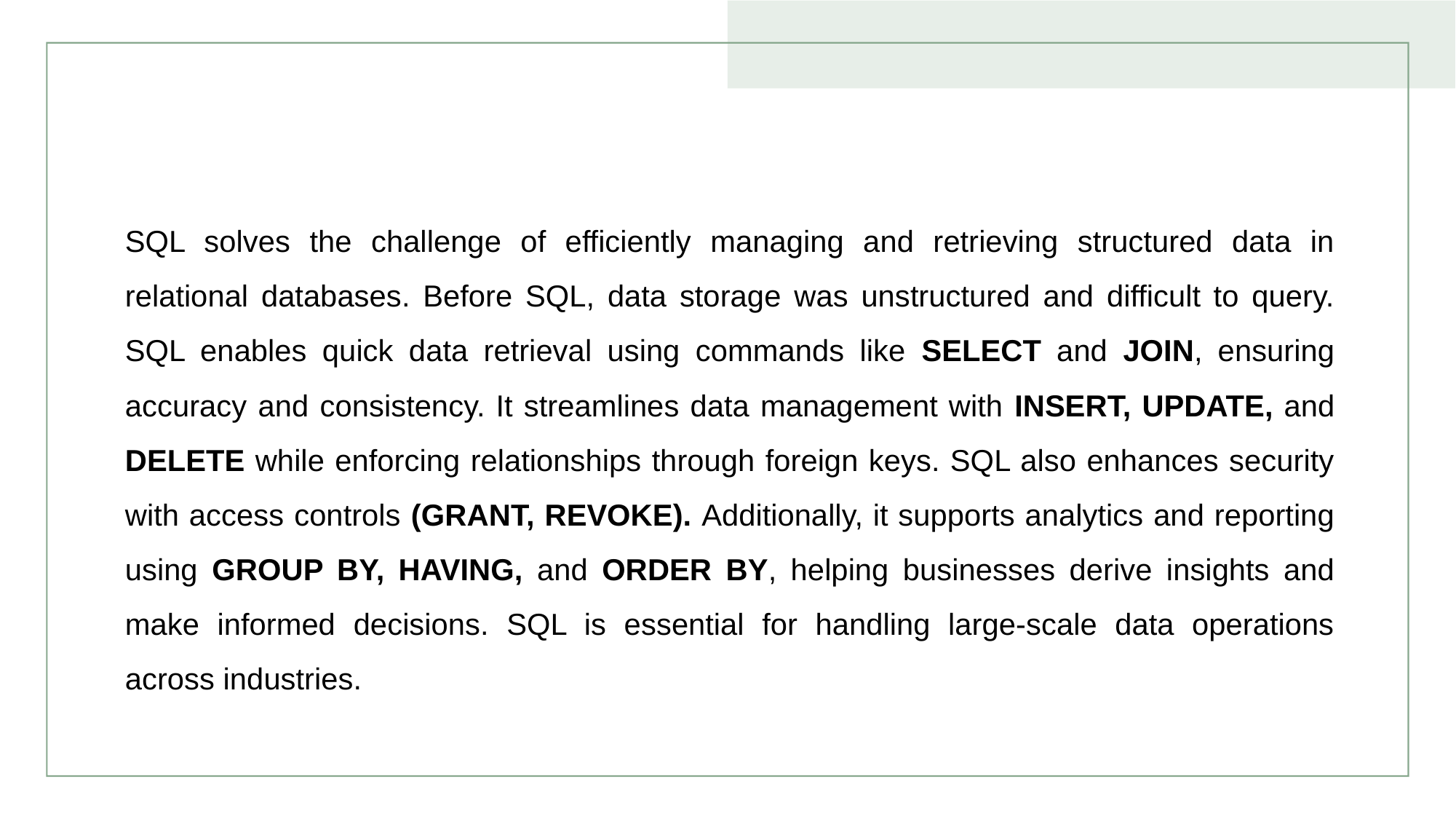

SQL solves the challenge of efficiently managing and retrieving structured data in relational databases. Before SQL, data storage was unstructured and difficult to query. SQL enables quick data retrieval using commands like SELECT and JOIN, ensuring accuracy and consistency. It streamlines data management with INSERT, UPDATE, and DELETE while enforcing relationships through foreign keys. SQL also enhances security with access controls (GRANT, REVOKE). Additionally, it supports analytics and reporting using GROUP BY, HAVING, and ORDER BY, helping businesses derive insights and make informed decisions. SQL is essential for handling large-scale data operations across industries.